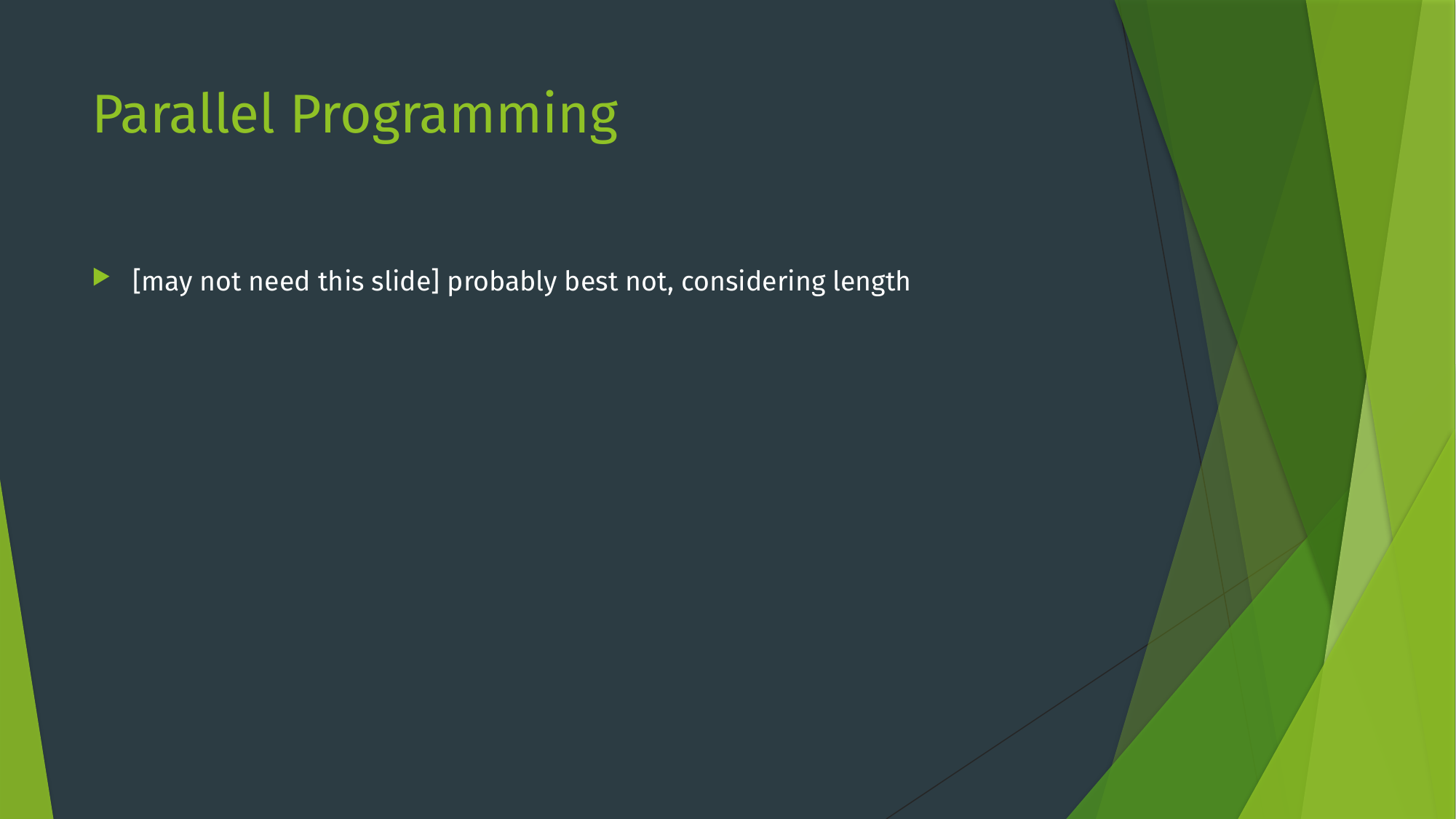

# Parallel Programming
[may not need this slide] probably best not, considering length